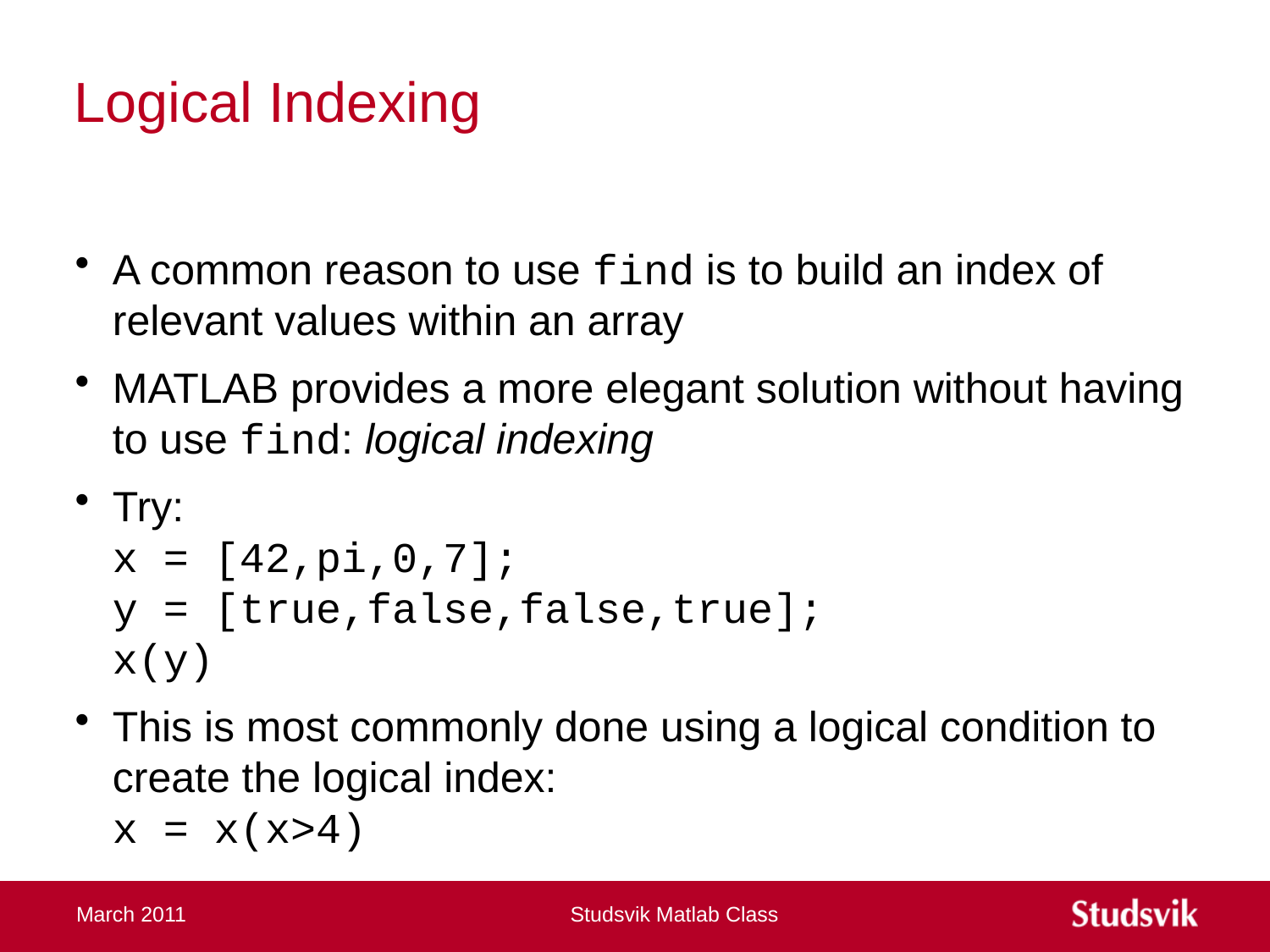

# Logical Indexing
A common reason to use find is to build an index of relevant values within an array
MATLAB provides a more elegant solution without having to use find: logical indexing
Try:
x = [42,pi,0,7];
y = [true,false,false,true];
x(y)
This is most commonly done using a logical condition to create the logical index:
x = x(x>4)
March 2011
Studsvik Matlab Class